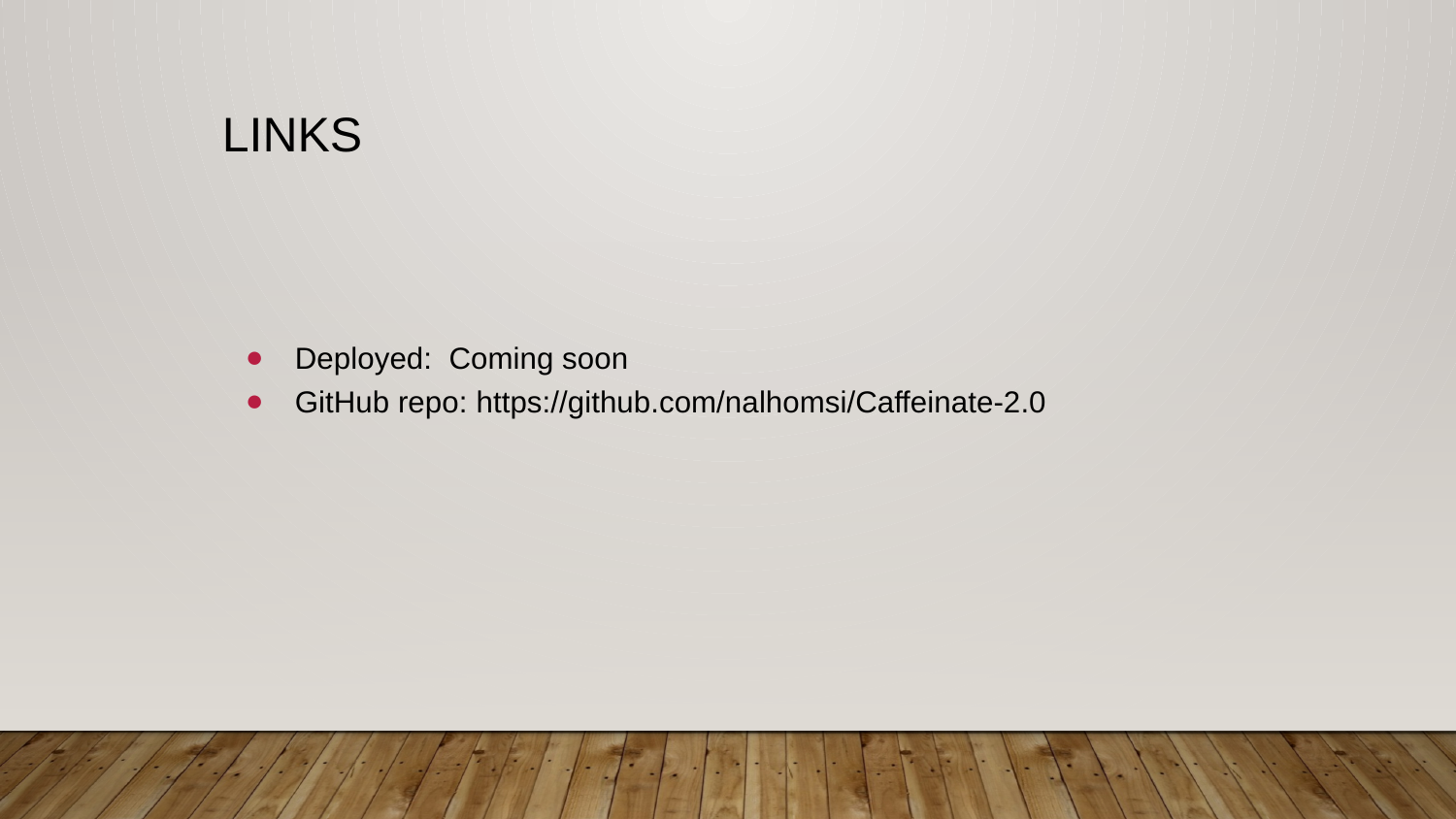

# Links
Deployed:  Coming soon
GitHub repo: https://github.com/nalhomsi/Caffeinate-2.0